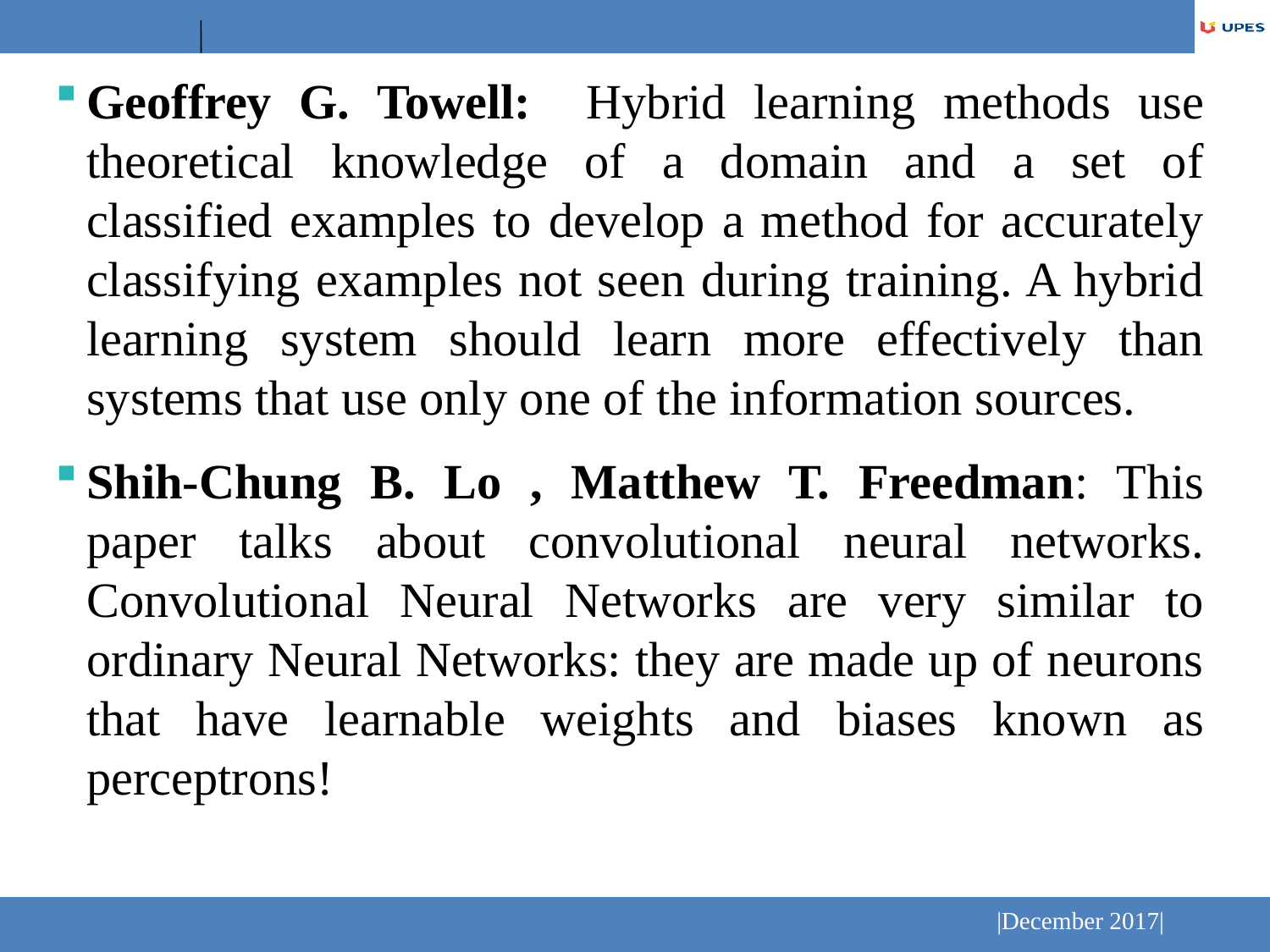

Geoffrey G. Towell:  Hybrid learning methods use theoretical knowledge of a domain and a set of classified examples to develop a method for accurately classifying examples not seen during training. A hybrid learning system should learn more effectively than systems that use only one of the information sources.
Shih-Chung B. Lo , Matthew T. Freedman: This paper talks about convolutional neural networks. Convolutional Neural Networks are very similar to ordinary Neural Networks: they are made up of neurons that have learnable weights and biases known as perceptrons!

|December 2017|